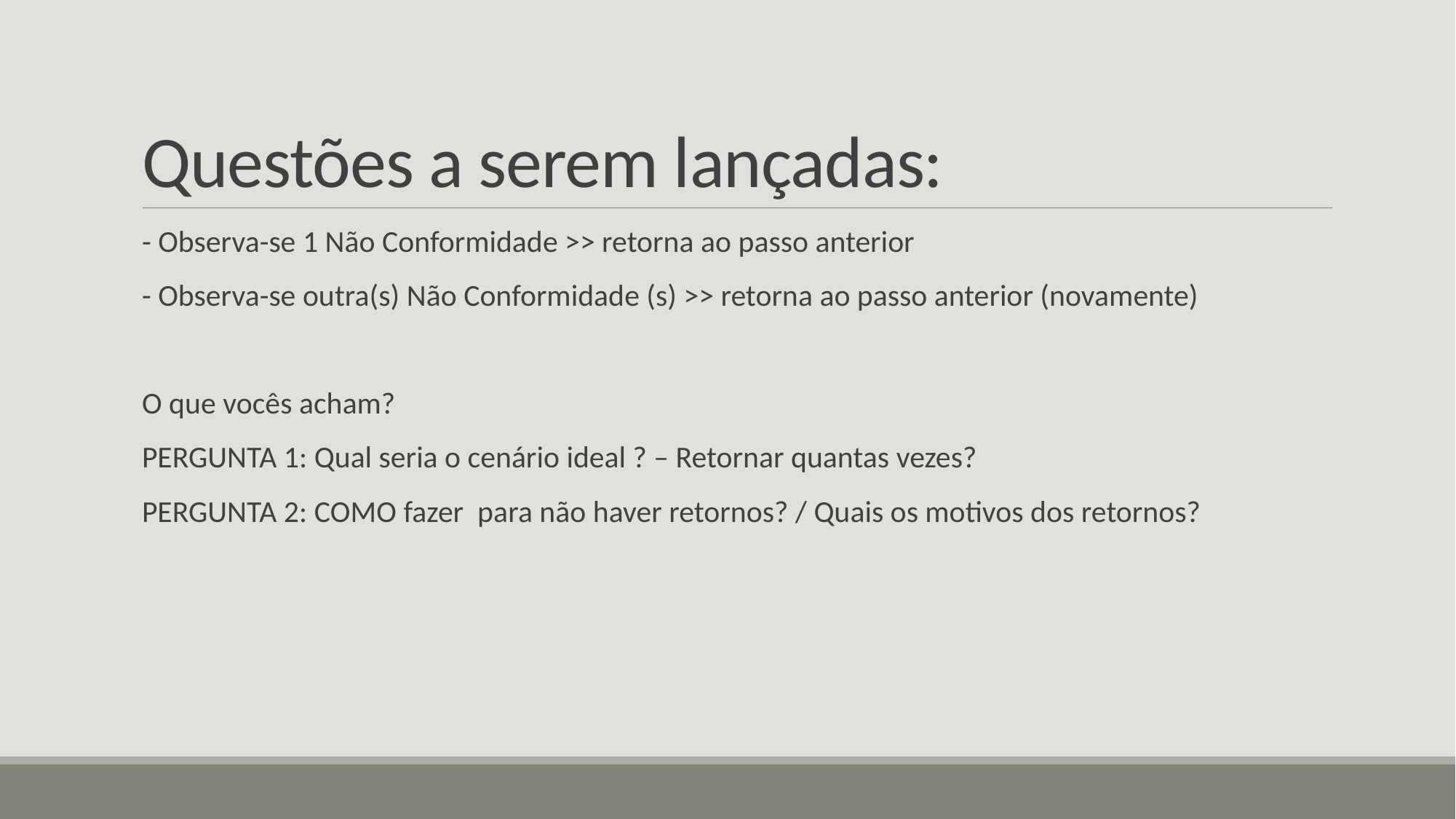

# Questões a serem lançadas:
- Observa-se 1 Não Conformidade >> retorna ao passo anterior
- Observa-se outra(s) Não Conformidade (s) >> retorna ao passo anterior (novamente)

O que vocês acham?
PERGUNTA 1: Qual seria o cenário ideal ? – Retornar quantas vezes?
PERGUNTA 2: COMO fazer  para não haver retornos? / Quais os motivos dos retornos?